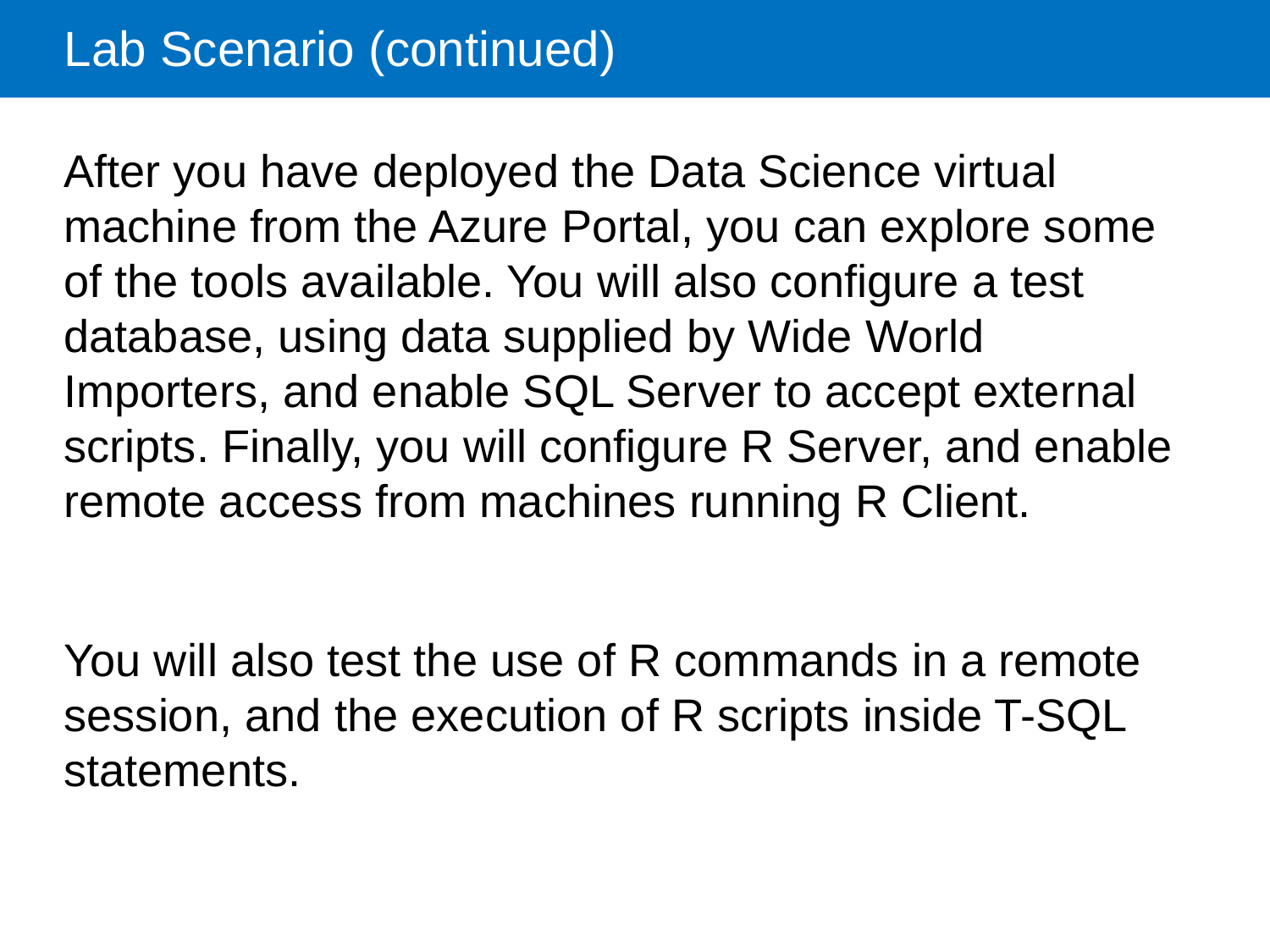

# Lab Scenario (continued)
After you have deployed the Data Science virtual machine from the Azure Portal, you can explore some of the tools available. You will also configure a test database, using data supplied by Wide World Importers, and enable SQL Server to accept external scripts. Finally, you will configure R Server, and enable remote access from machines running R Client.

You will also test the use of R commands in a remote session, and the execution of R scripts inside T-SQL statements.